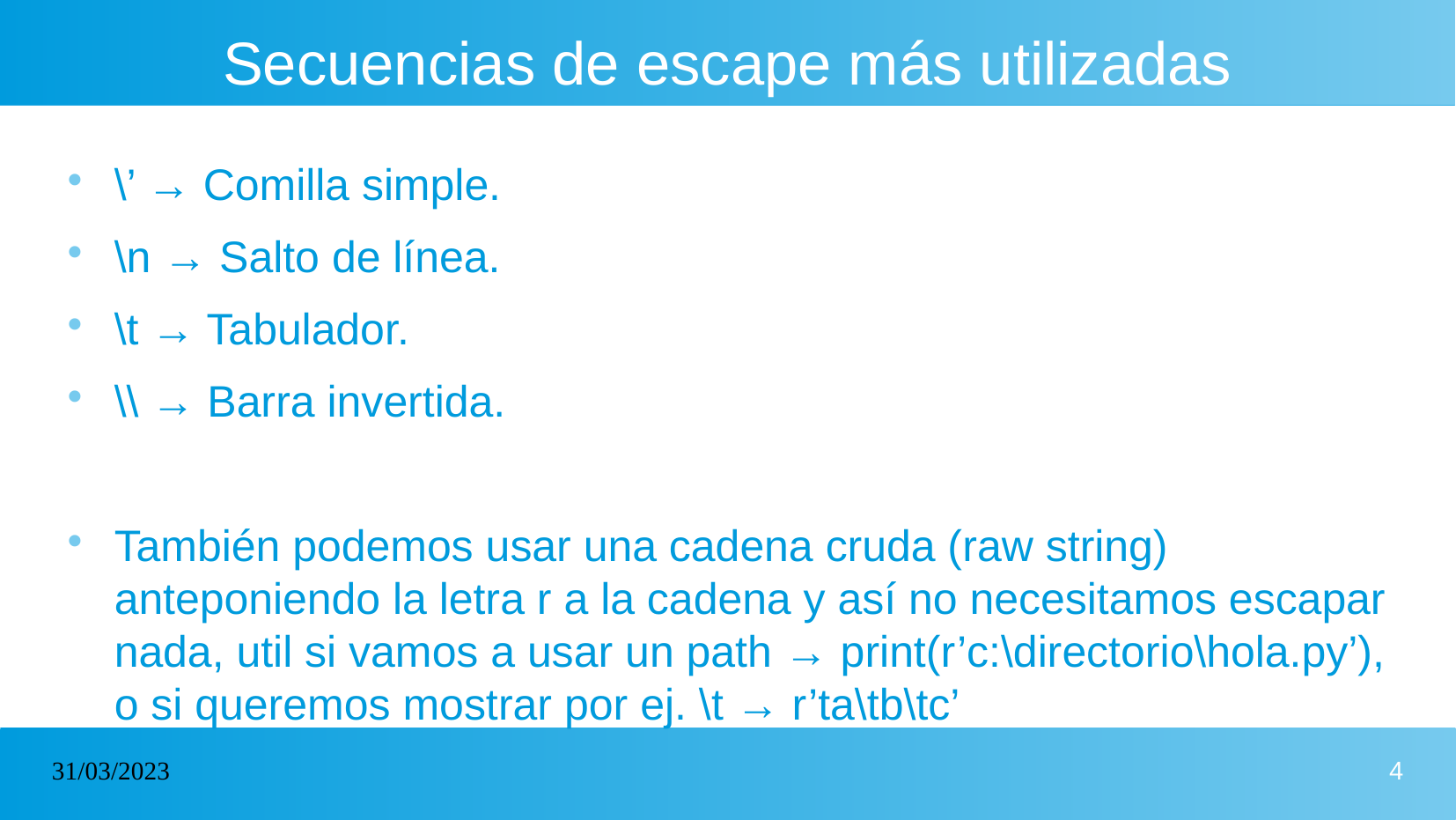

# Secuencias de escape más utilizadas
\’ → Comilla simple.
\n → Salto de línea.
\t → Tabulador.
\\ → Barra invertida.

También podemos usar una cadena cruda (raw string) anteponiendo la letra r a la cadena y así no necesitamos escapar nada, util si vamos a usar un path → print(r’c:\directorio\hola.py’), o si queremos mostrar por ej. \t → r’ta\tb\tc’
31/03/2023
4